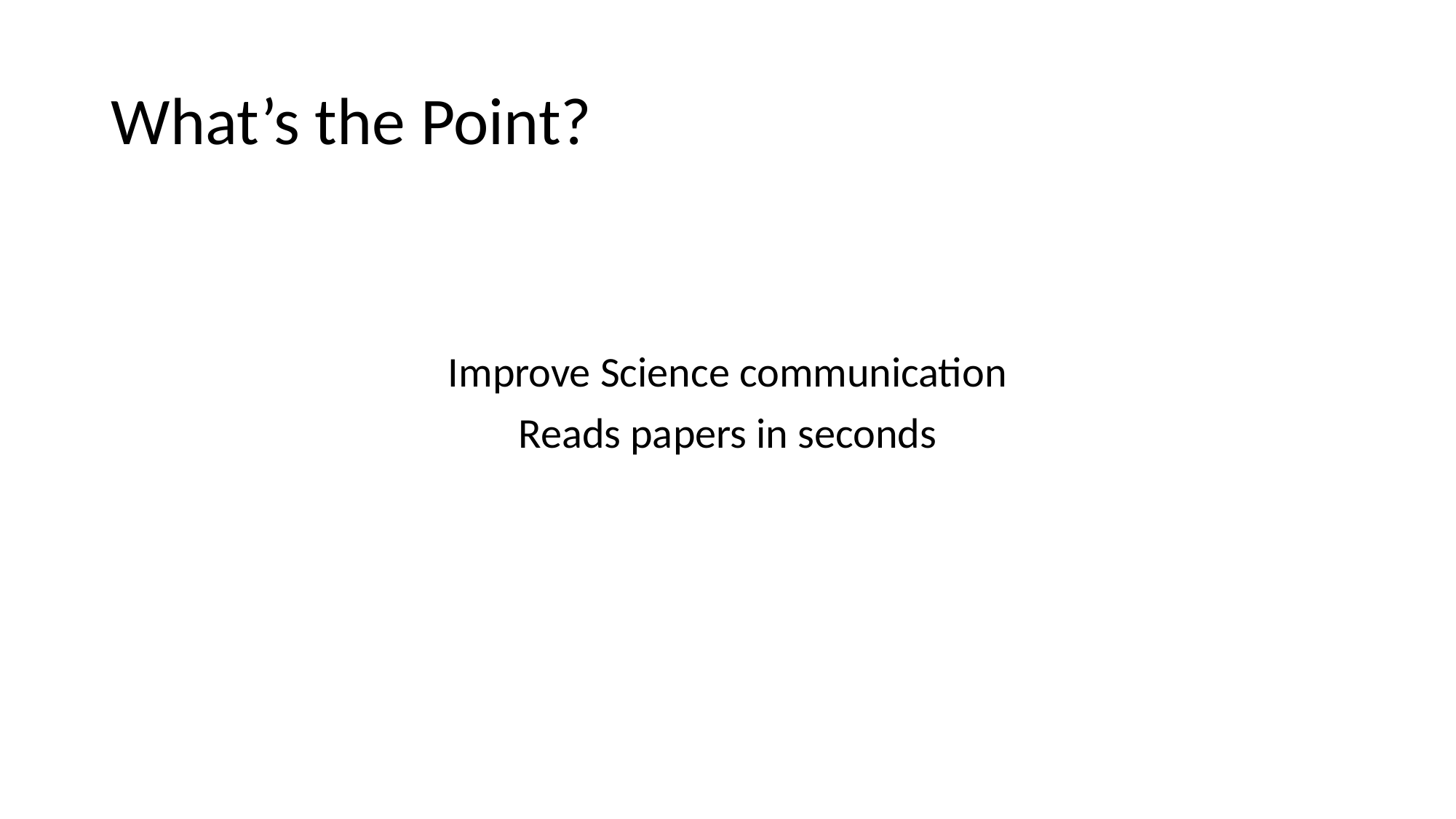

# What’s the Point?

Improve Science communication
Reads papers in seconds